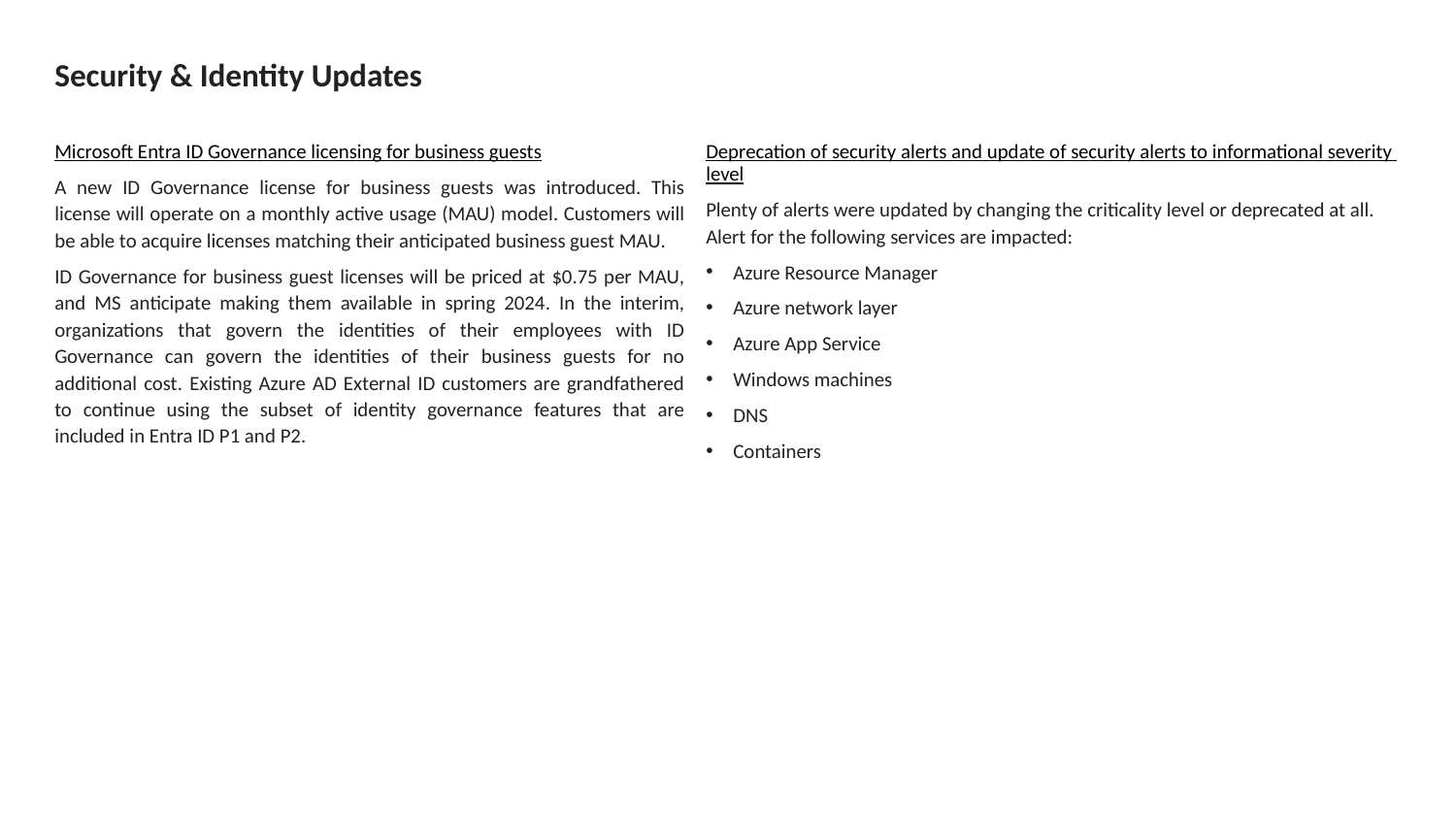

# Security & Identity Updates
Microsoft Entra ID Governance licensing for business guests
A new ID Governance license for business guests was introduced. This license will operate on a monthly active usage (MAU) model. Customers will be able to acquire licenses matching their anticipated business guest MAU.
ID Governance for business guest licenses will be priced at $0.75 per MAU, and MS anticipate making them available in spring 2024. In the interim, organizations that govern the identities of their employees with ID Governance can govern the identities of their business guests for no additional cost. Existing Azure AD External ID customers are grandfathered to continue using the subset of identity governance features that are included in Entra ID P1 and P2.
Deprecation of security alerts and update of security alerts to informational severity level
Plenty of alerts were updated by changing the criticality level or deprecated at all. Alert for the following services are impacted:
Azure Resource Manager
Azure network layer
Azure App Service
Windows machines
DNS
Containers